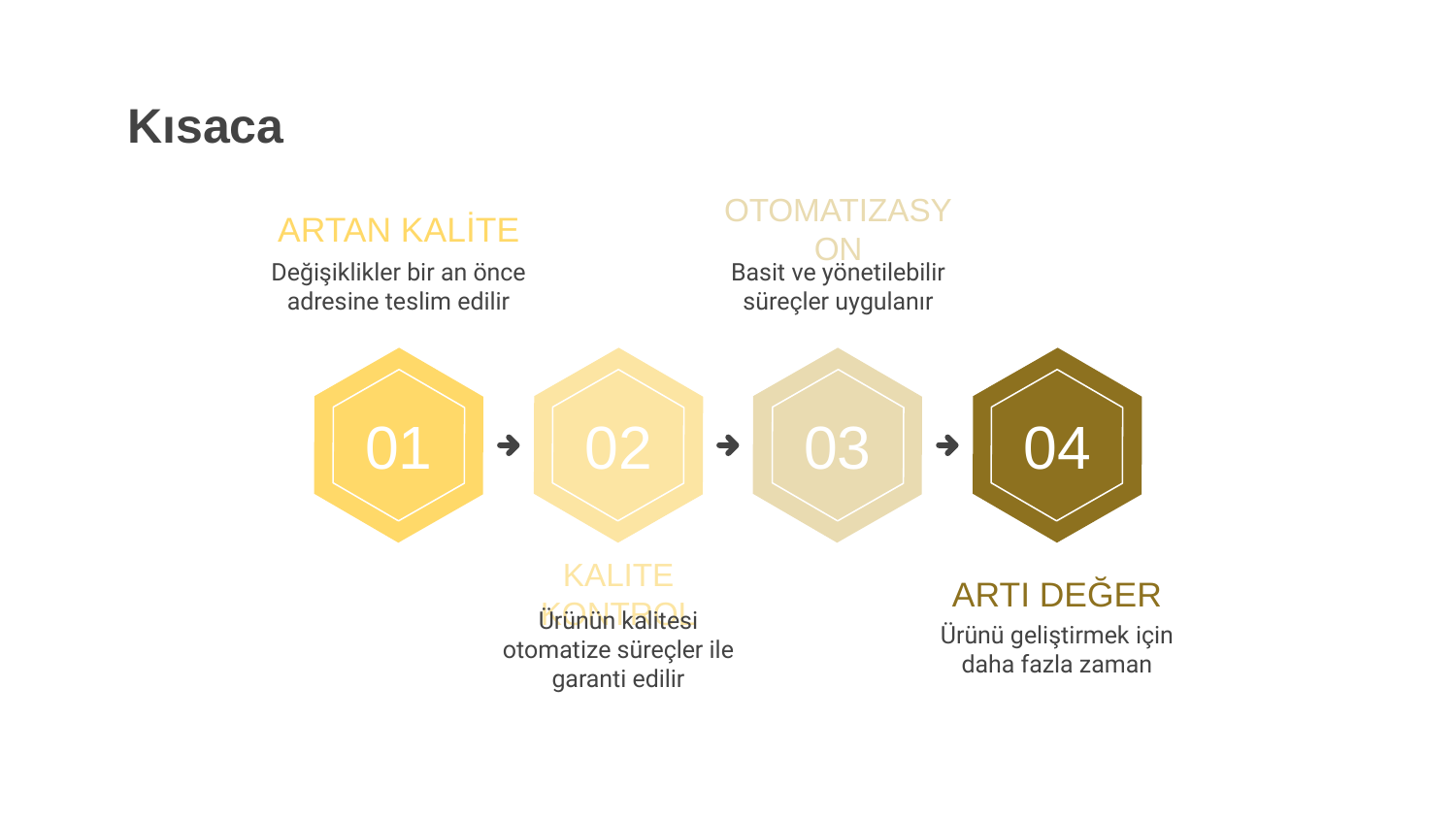

# Kısaca
ARTAN KALİTE
Değişiklikler bir an önce adresine teslim edilir
01

OTOMATIZASYON
Basit ve yönetilebilir süreçler uygulanır
03

02

KALITE KONTROL
Ürünün kalitesi otomatize süreçler ile garanti edilir
04

ARTI DEĞER
Ürünü geliştirmek için daha fazla zaman